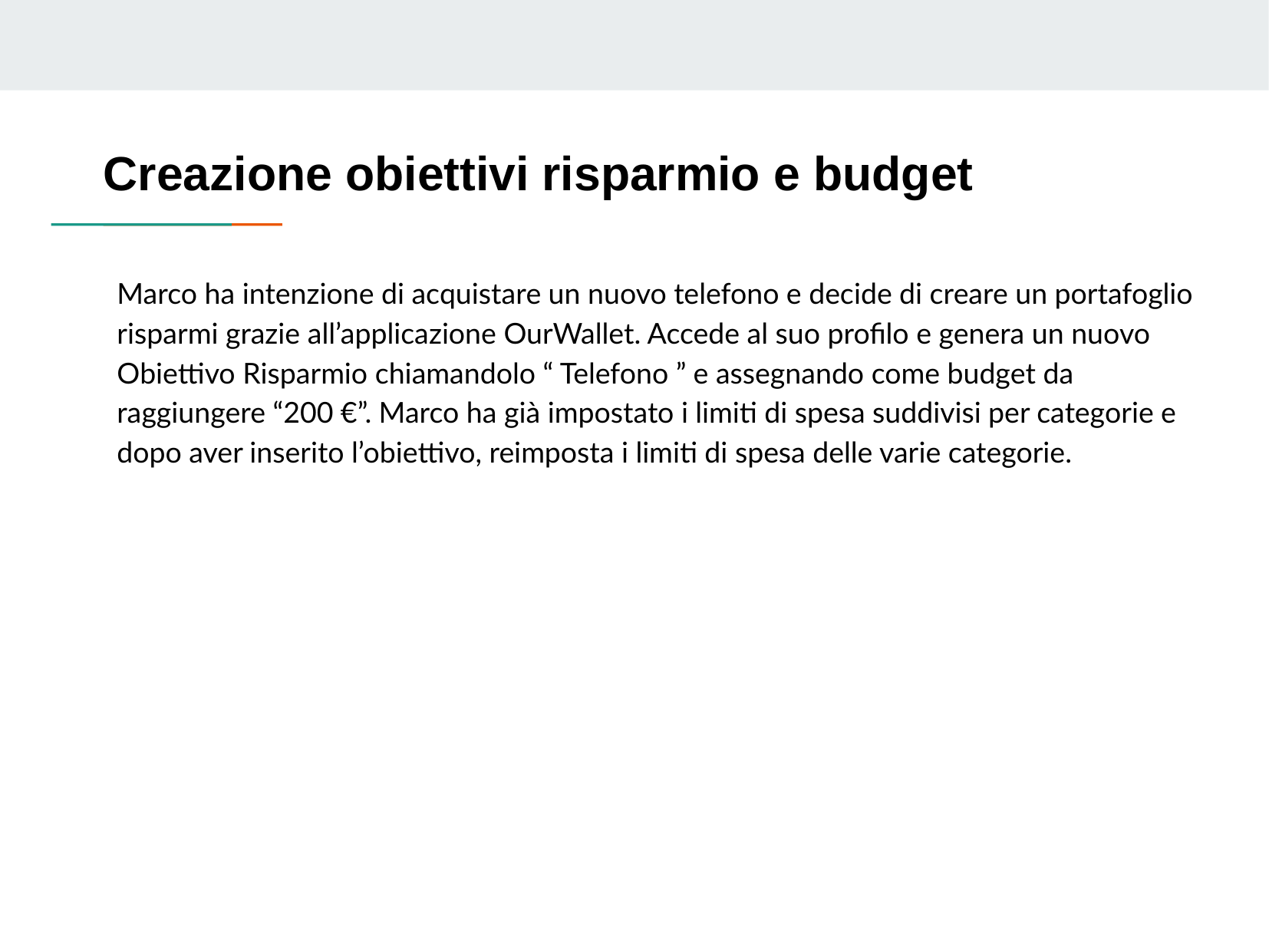

# Creazione obiettivi risparmio e budget
Marco ha intenzione di acquistare un nuovo telefono e decide di creare un portafoglio risparmi grazie all’applicazione OurWallet. Accede al suo profilo e genera un nuovo Obiettivo Risparmio chiamandolo “ Telefono ” e assegnando come budget da raggiungere “200 €”. Marco ha già impostato i limiti di spesa suddivisi per categorie e dopo aver inserito l’obiettivo, reimposta i limiti di spesa delle varie categorie.